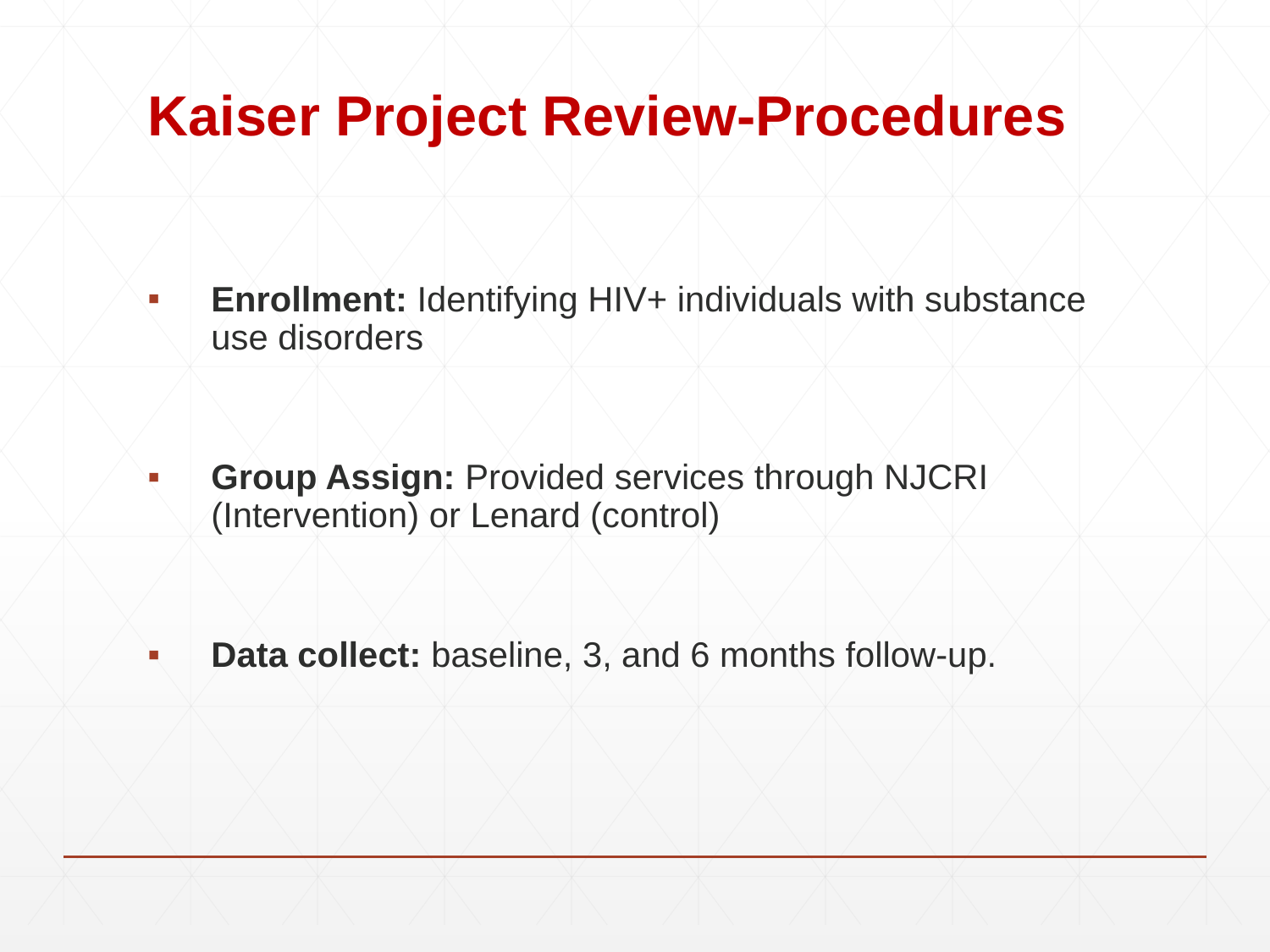

# Kaiser Project Review-Procedures
Enrollment: Identifying HIV+ individuals with substance use disorders

Group Assign: Provided services through NJCRI (Intervention) or Lenard (control)

Data collect: baseline, 3, and 6 months follow-up.